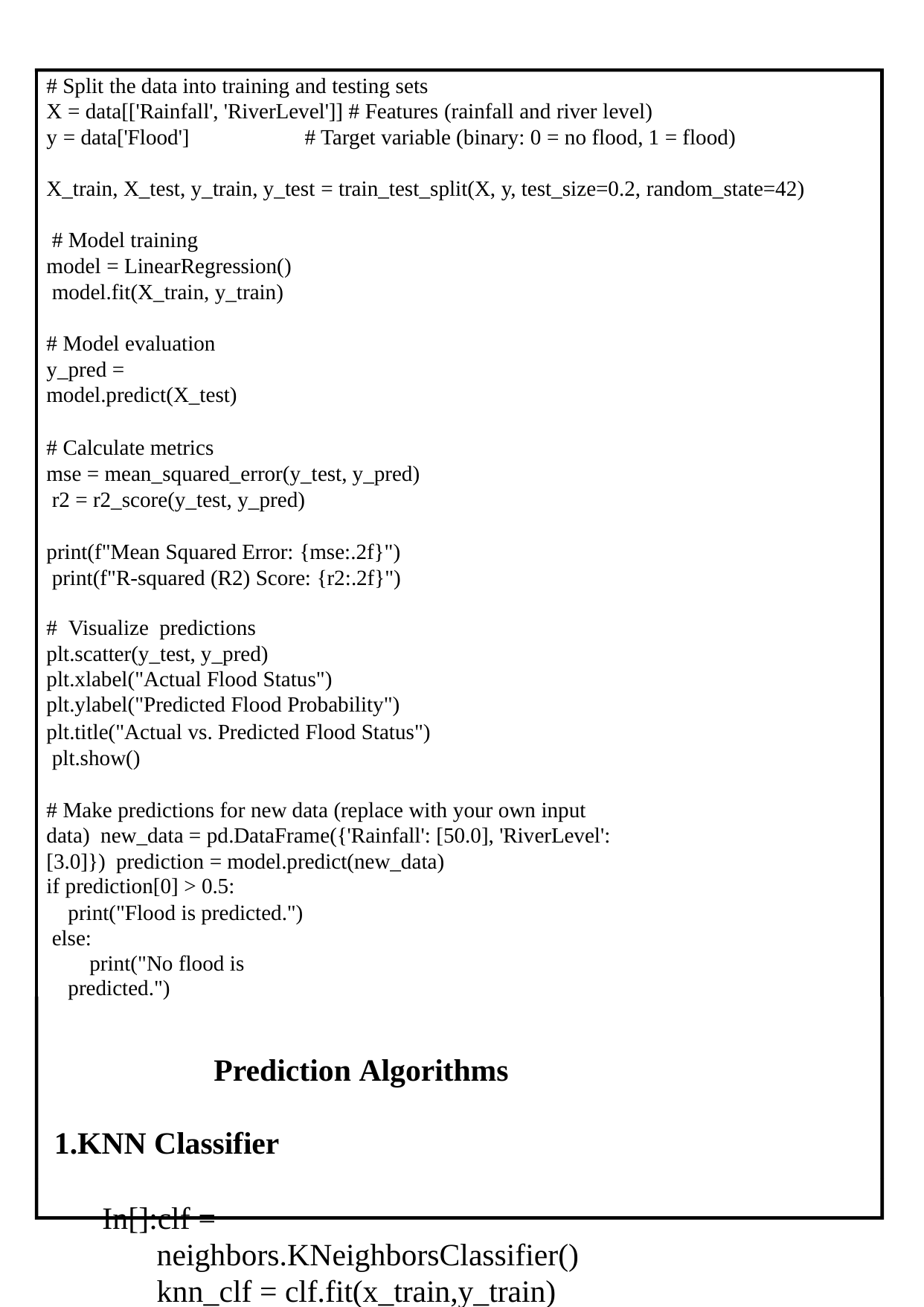

# Split the data into training and testing sets
X = data[['Rainfall', 'RiverLevel']] # Features (rainfall and river level)
y = data['Flood']	# Target variable (binary: 0 = no flood, 1 = flood)
X_train, X_test, y_train, y_test = train_test_split(X, y, test_size=0.2, random_state=42)  # Model training
model = LinearRegression()  model.fit(X_train, y_train)

# Model evaluation
y_pred = model.predict(X_test)

# Calculate metrics
mse = mean_squared_error(y_test, y_pred)  r2 = r2_score(y_test, y_pred)

print(f"Mean Squared Error: {mse:.2f}")  print(f"R-squared (R2) Score: {r2:.2f}")

# Visualize predictions  plt.scatter(y_test, y_pred)  plt.xlabel("Actual Flood Status")  plt.ylabel("Predicted Flood Probability")
plt.title("Actual vs. Predicted Flood Status")  plt.show()

# Make predictions for new data (replace with your own input data)  new_data = pd.DataFrame({'Rainfall': [50.0], 'RiverLevel': [3.0]})  prediction = model.predict(new_data)
if prediction[0] > 0.5:
print("Flood is predicted.")  else:
print("No flood is predicted.")
Prediction Algorithms  1.KNN Classifier

In[]:clf = neighbors.KNeighborsClassifier()  knn_clf = clf.fit(x_train,y_train)